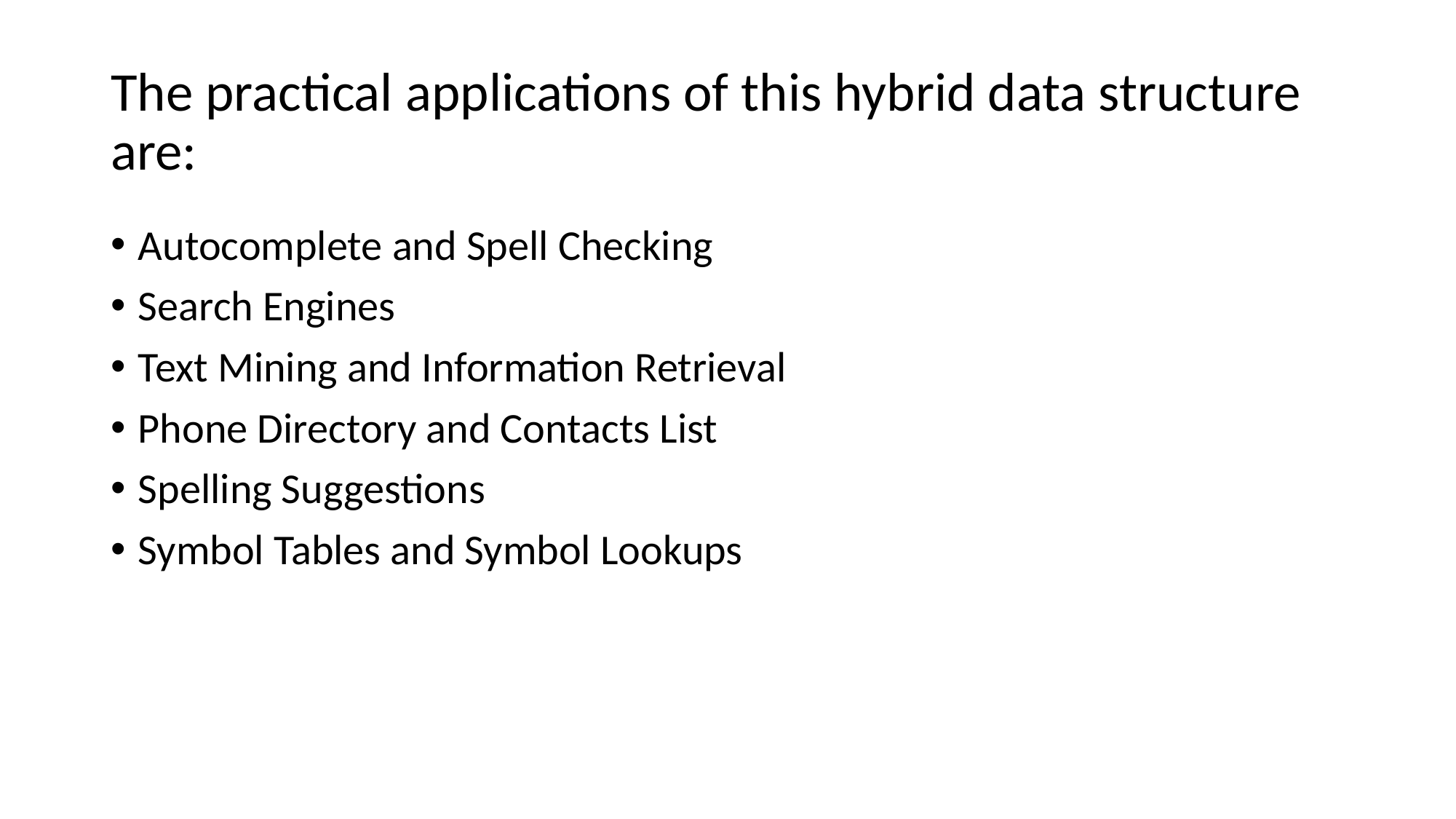

# The practical applications of this hybrid data structure are:
Autocomplete and Spell Checking
Search Engines
Text Mining and Information Retrieval
Phone Directory and Contacts List
Spelling Suggestions
Symbol Tables and Symbol Lookups